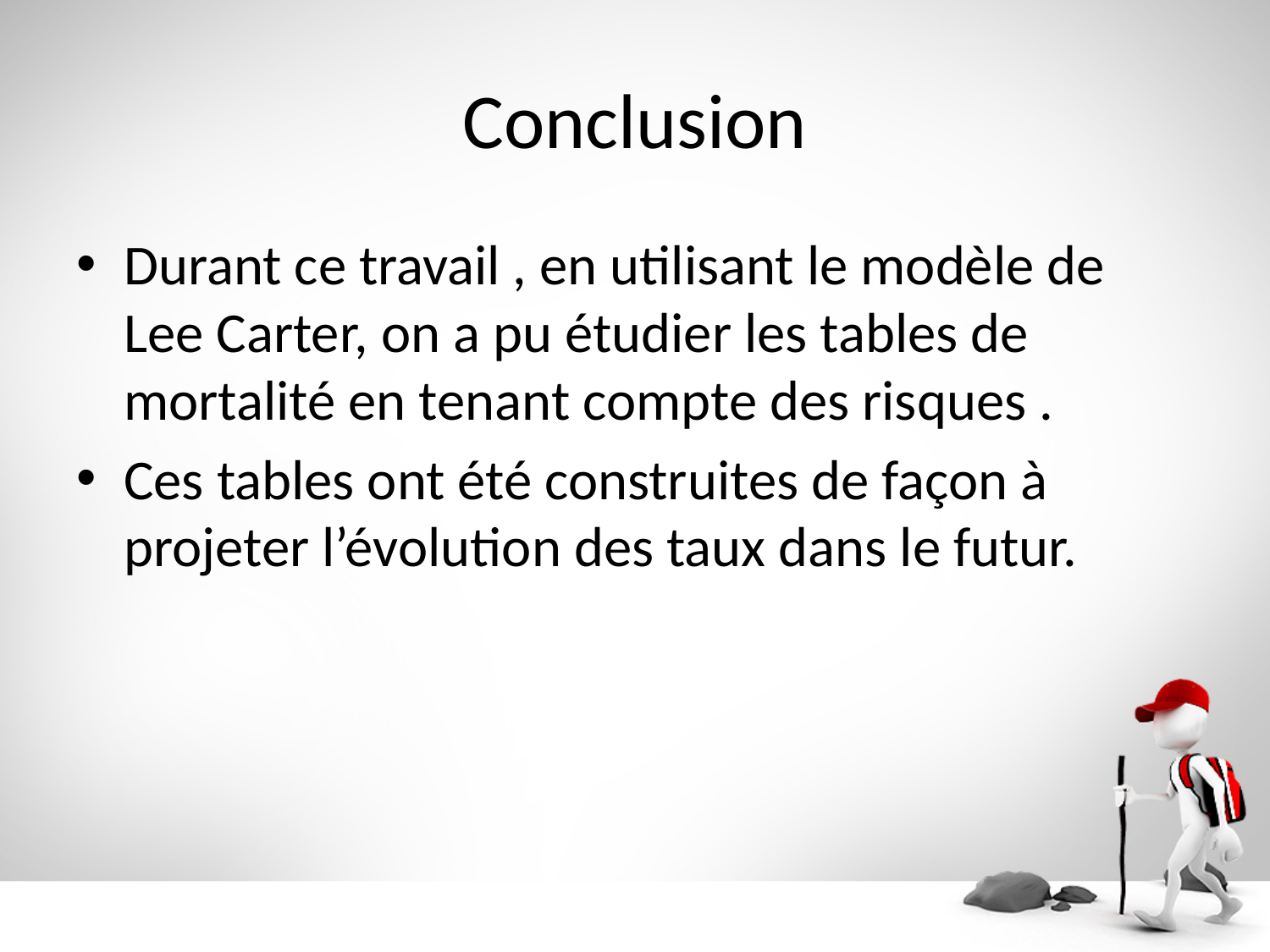

# Conclusion
Durant ce travail , en utilisant le modèle de Lee Carter, on a pu étudier les tables de mortalité en tenant compte des risques .
Ces tables ont été construites de façon à projeter l’évolution des taux dans le futur.